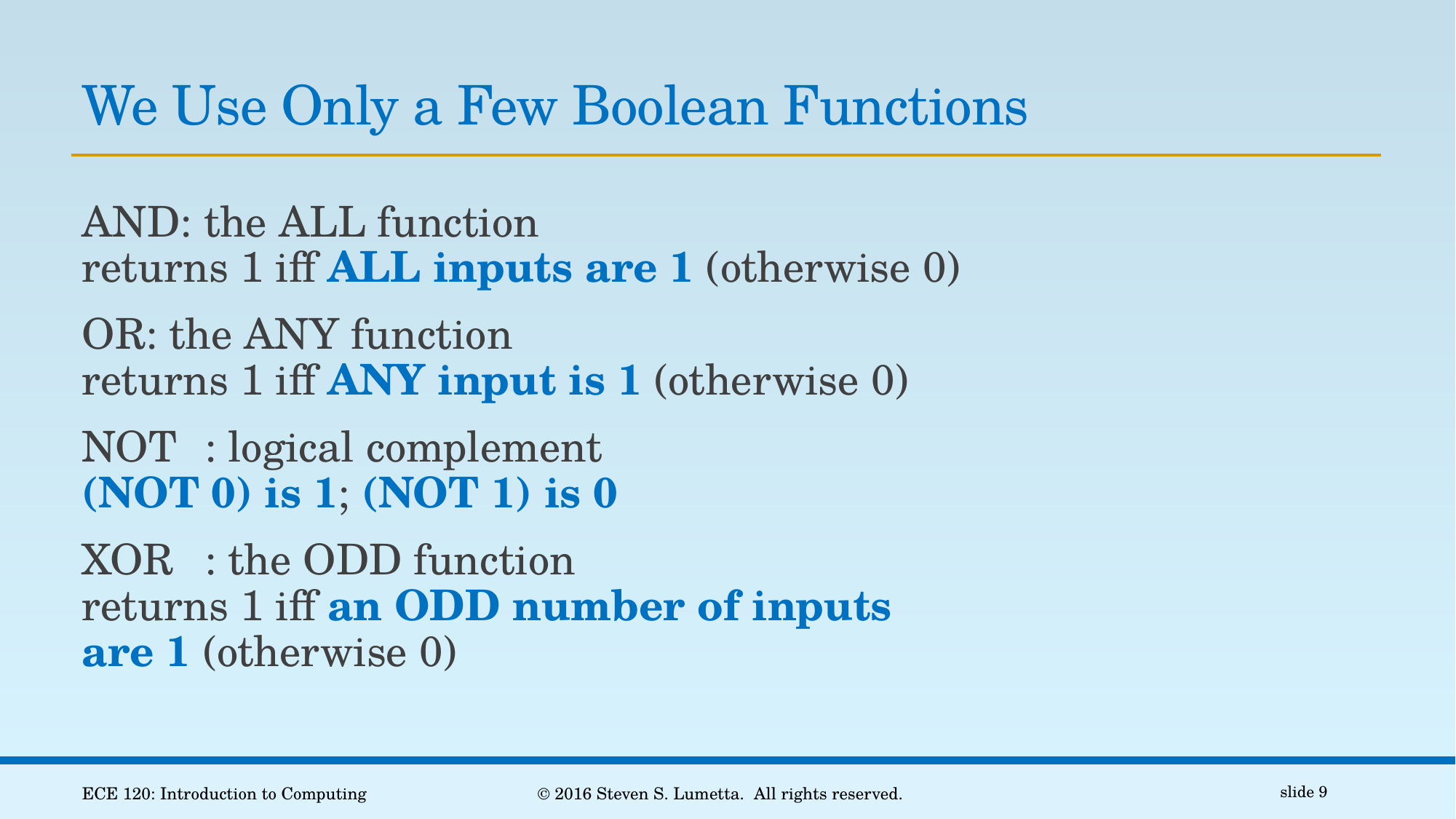

# We Use Only a Few Boolean Functions
AND: the ALL function
returns 1 iff ALL inputs are 1 (otherwise 0)
OR: the ANY function
returns 1 iff ANY input is 1 (otherwise 0)
NOT	: logical complement
(NOT 0) is 1; (NOT 1) is 0
XOR	: the ODD function
returns 1 iff an ODD number of inputs
are 1 (otherwise 0)
ECE 120: Introduction to Computing
© 2016 Steven S. Lumetta.  All rights reserved.
slide 9